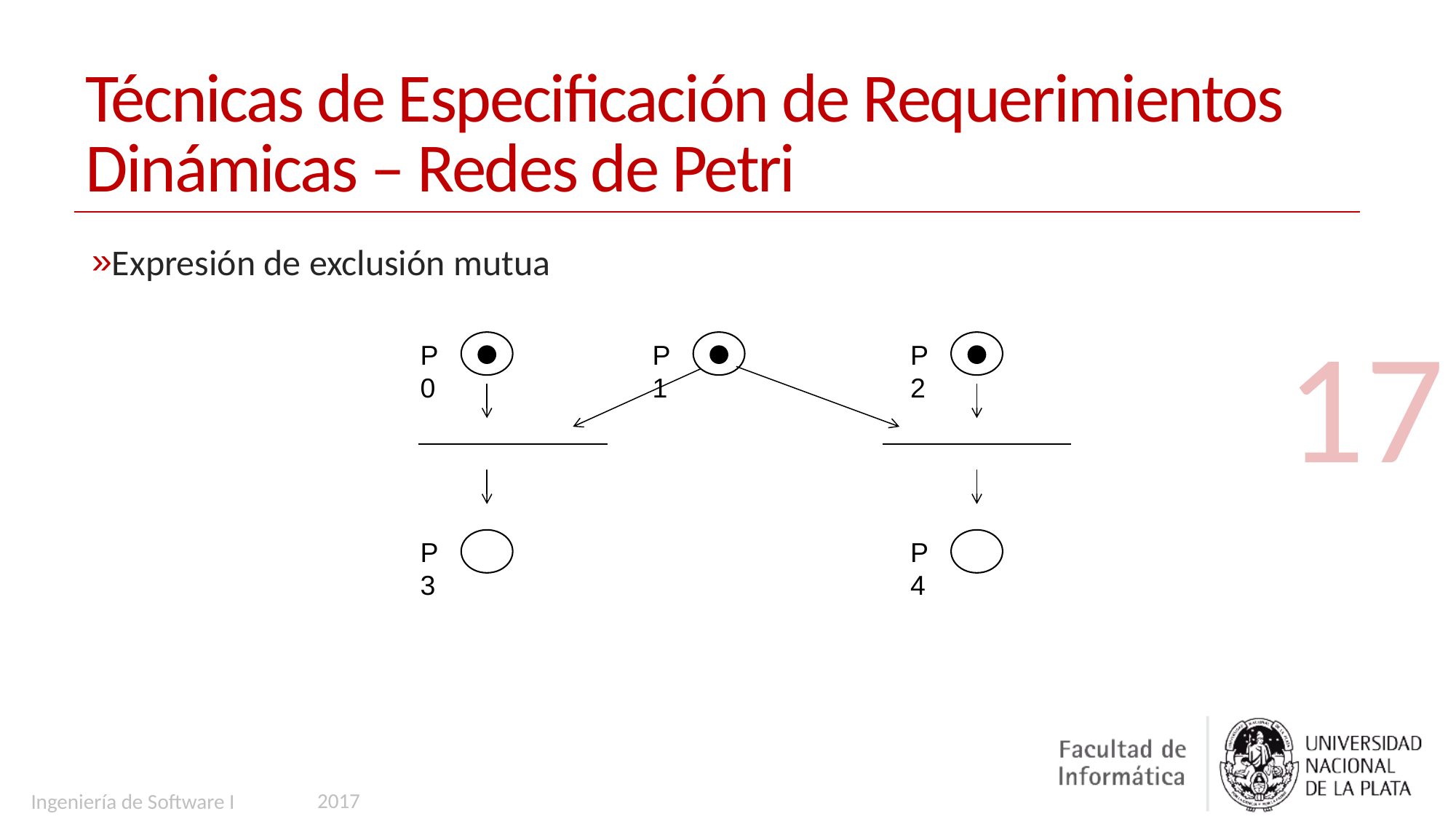

# Técnicas de Especificación de Requerimientos Dinámicas – Redes de Petri
Expresión de exclusión mutua

17
P0
P1
P2

P3
P4
2017
Ingeniería de Software I